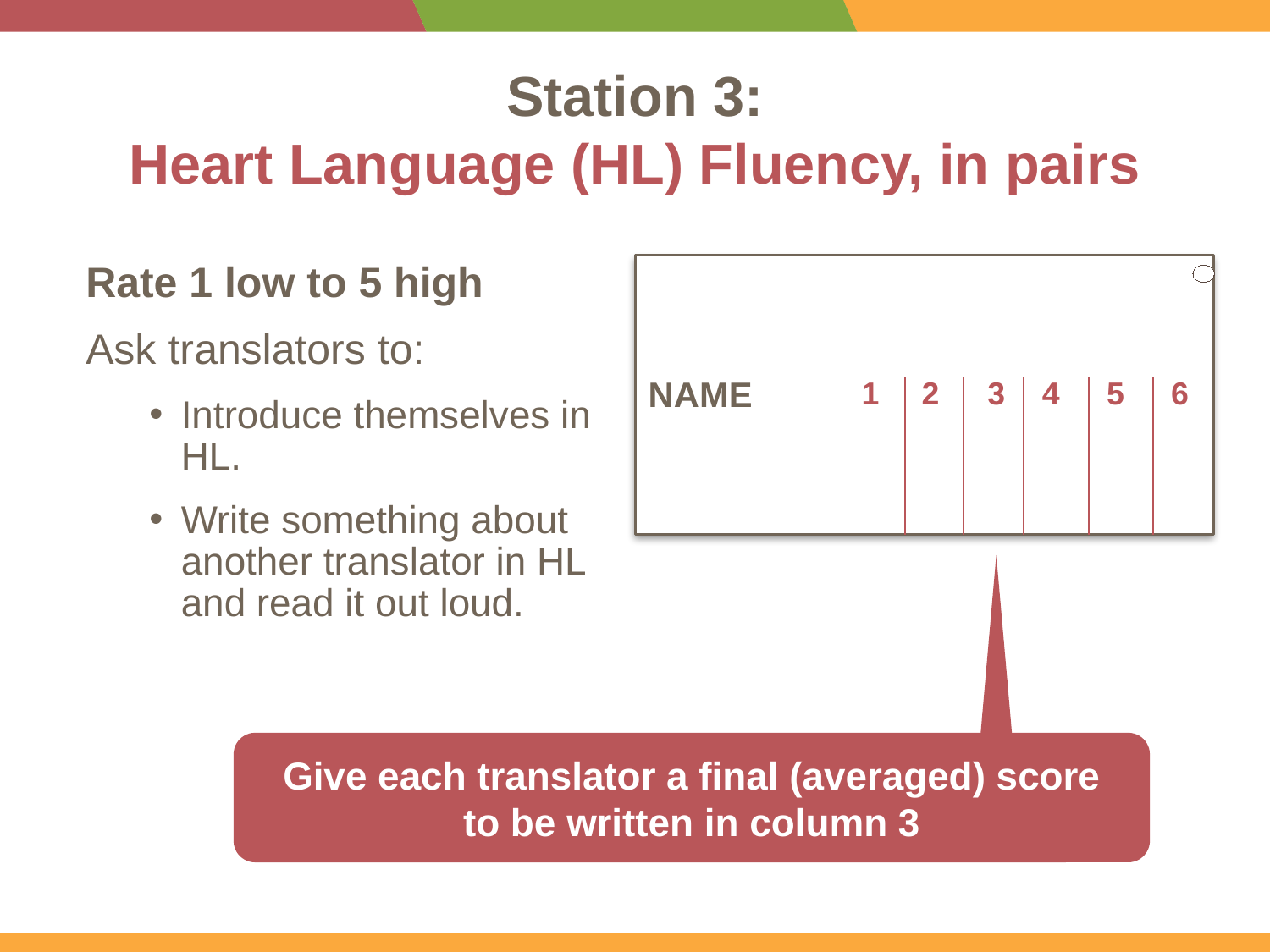

# Station 3: Heart Language (HL) Fluency, in pairs
Rate 1 low to 5 high
Ask translators to:
Introduce themselves in HL.
Write something about another translator in HL and read it out loud.

NAME

1
2
3
4
5
6

Give each translator a final (averaged) score
to be written in column 3